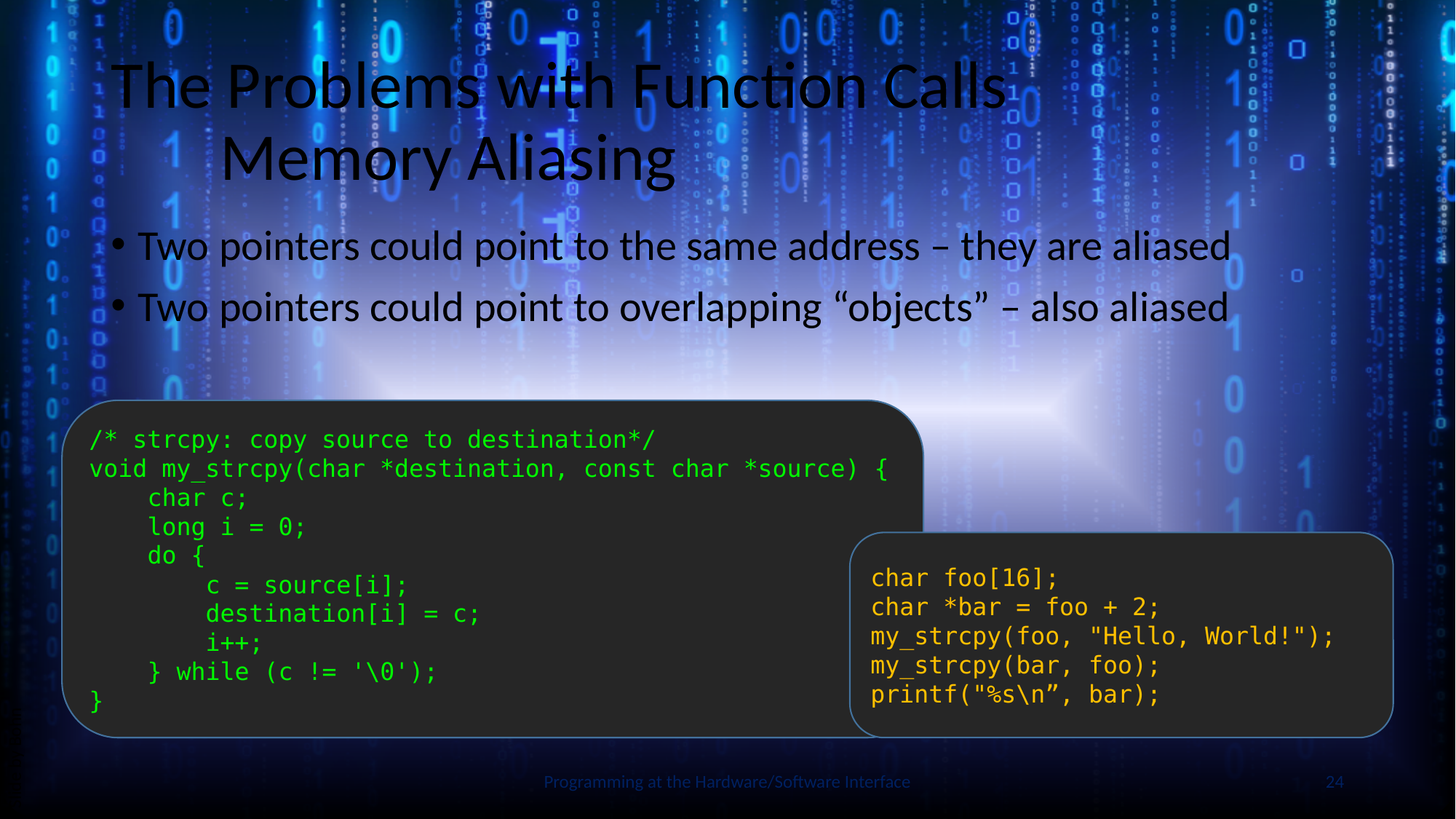

# The Problems with Function Calls Memory Aliasing
Two pointers could point to the same address – they are aliased
Two pointers could point to overlapping “objects” – also aliased
/* strcpy: copy source to destination*/
void my_strcpy(char *destination, const char *source) {
    char c;
    long i = 0;
    do {
        c = source[i];
        destination[i] = c;
        i++;
    } while (c != '\0');
}
Slide by Bohn
char foo[16];
char *bar = foo + 2;
my_strcpy(foo, "Hello, World!");
my_strcpy(bar, foo);
printf("%s\n”, bar);
Programming at the Hardware/Software Interface
24